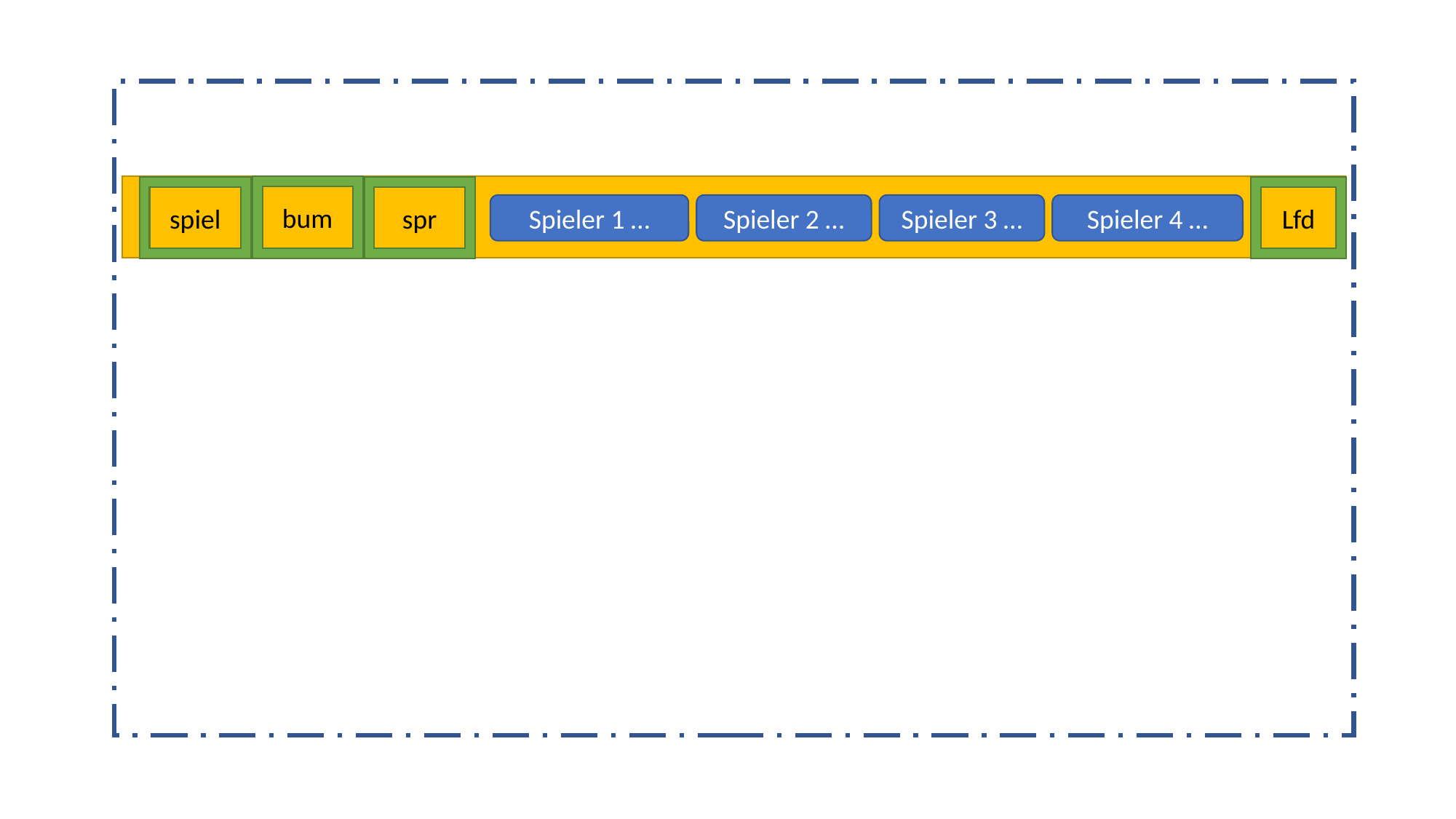

bum

spiel
spr
Lfd
Spieler 1 …
Spieler 2 …
Spieler 3 …
Spieler 4 …